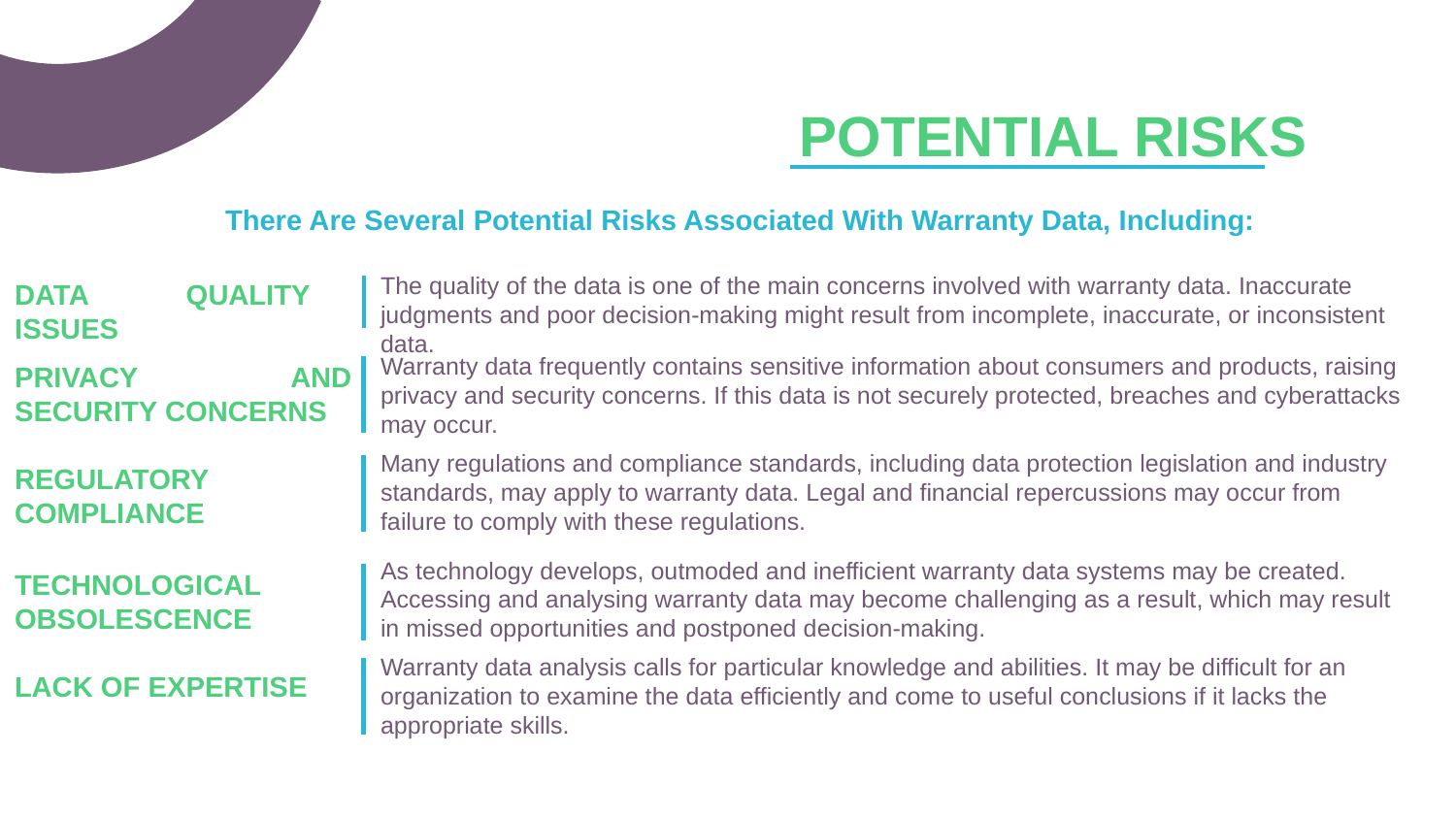

# POTENTIAL RISKS
 There Are Several Potential Risks Associated With Warranty Data, Including:
The quality of the data is one of the main concerns involved with warranty data. Inaccurate judgments and poor decision-making might result from incomplete, inaccurate, or inconsistent data.
DATA QUALITY ISSUES

Warranty data frequently contains sensitive information about consumers and products, raising privacy and security concerns. If this data is not securely protected, breaches and cyberattacks may occur.
PRIVACY AND SECURITY CONCERNS

Many regulations and compliance standards, including data protection legislation and industry standards, may apply to warranty data. Legal and financial repercussions may occur from failure to comply with these regulations.
REGULATORY COMPLIANCE

As technology develops, outmoded and inefficient warranty data systems may be created. Accessing and analysing warranty data may become challenging as a result, which may result in missed opportunities and postponed decision-making.
TECHNOLOGICAL OBSOLESCENCE

Warranty data analysis calls for particular knowledge and abilities. It may be difficult for an organization to examine the data efficiently and come to useful conclusions if it lacks the appropriate skills.
LACK OF EXPERTISE